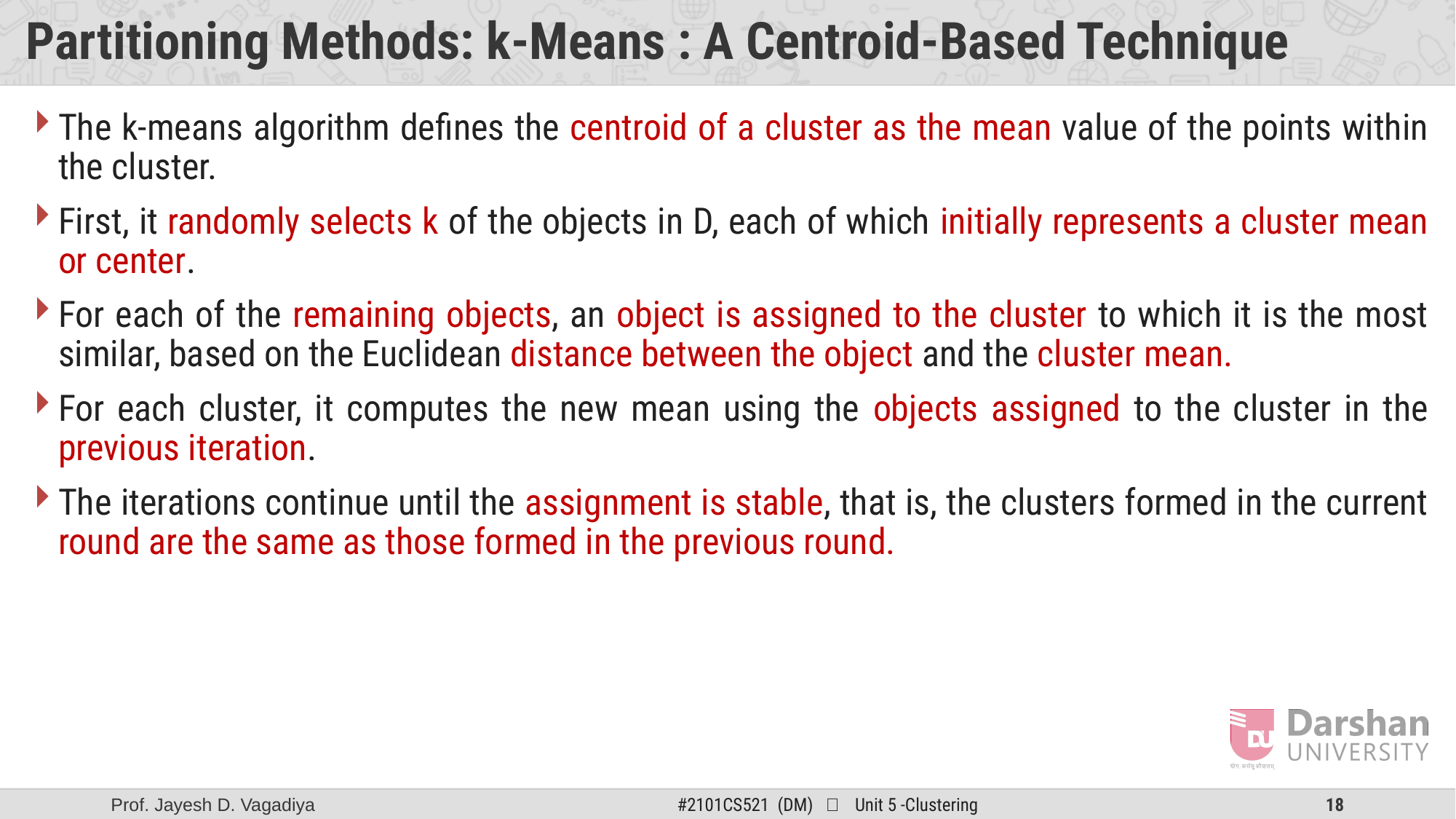

# Partitioning Methods: k-Means : A Centroid-Based Technique
The k-means algorithm defines the centroid of a cluster as the mean value of the points within the cluster.
First, it randomly selects k of the objects in D, each of which initially represents a cluster mean or center.
For each of the remaining objects, an object is assigned to the cluster to which it is the most similar, based on the Euclidean distance between the object and the cluster mean.
For each cluster, it computes the new mean using the objects assigned to the cluster in the previous iteration.
The iterations continue until the assignment is stable, that is, the clusters formed in the current round are the same as those formed in the previous round.